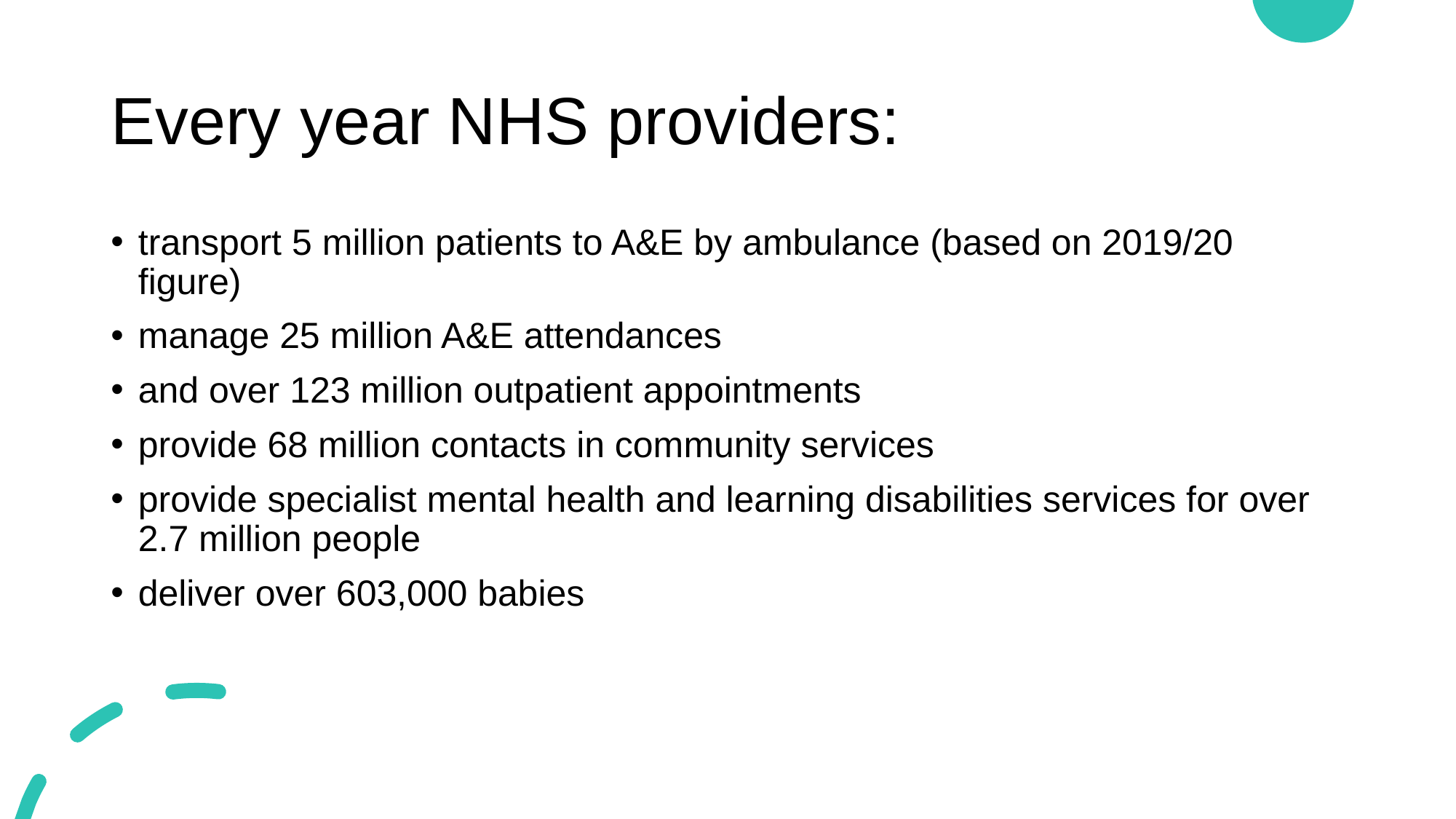

# Every year NHS providers:
transport 5 million patients to A&E by ambulance (based on 2019/20 figure)
manage 25 million A&E attendances
and over 123 million outpatient appointments
provide 68 million contacts in community services
provide specialist mental health and learning disabilities services for over 2.7 million people
deliver over 603,000 babies